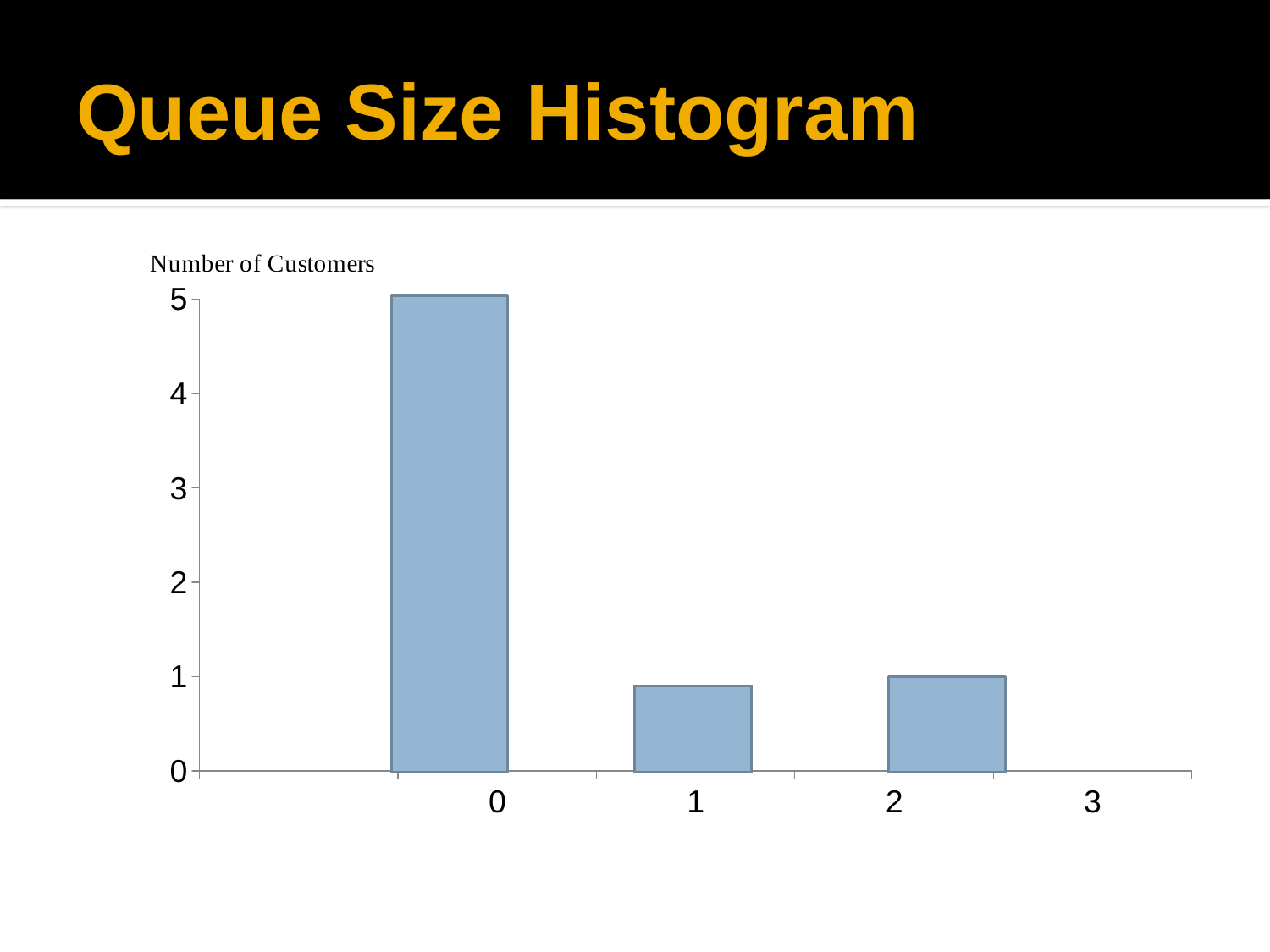

# Queue Size Histogram

### Chart

| Category | Column1 | Column2 | Column3 |
|---|---|---|---|
|  | None | None | None |
| 0 | None | None | None |
| 1 | None | None | None |
| 2 | None | None | None |
| 3 | None | None | None |